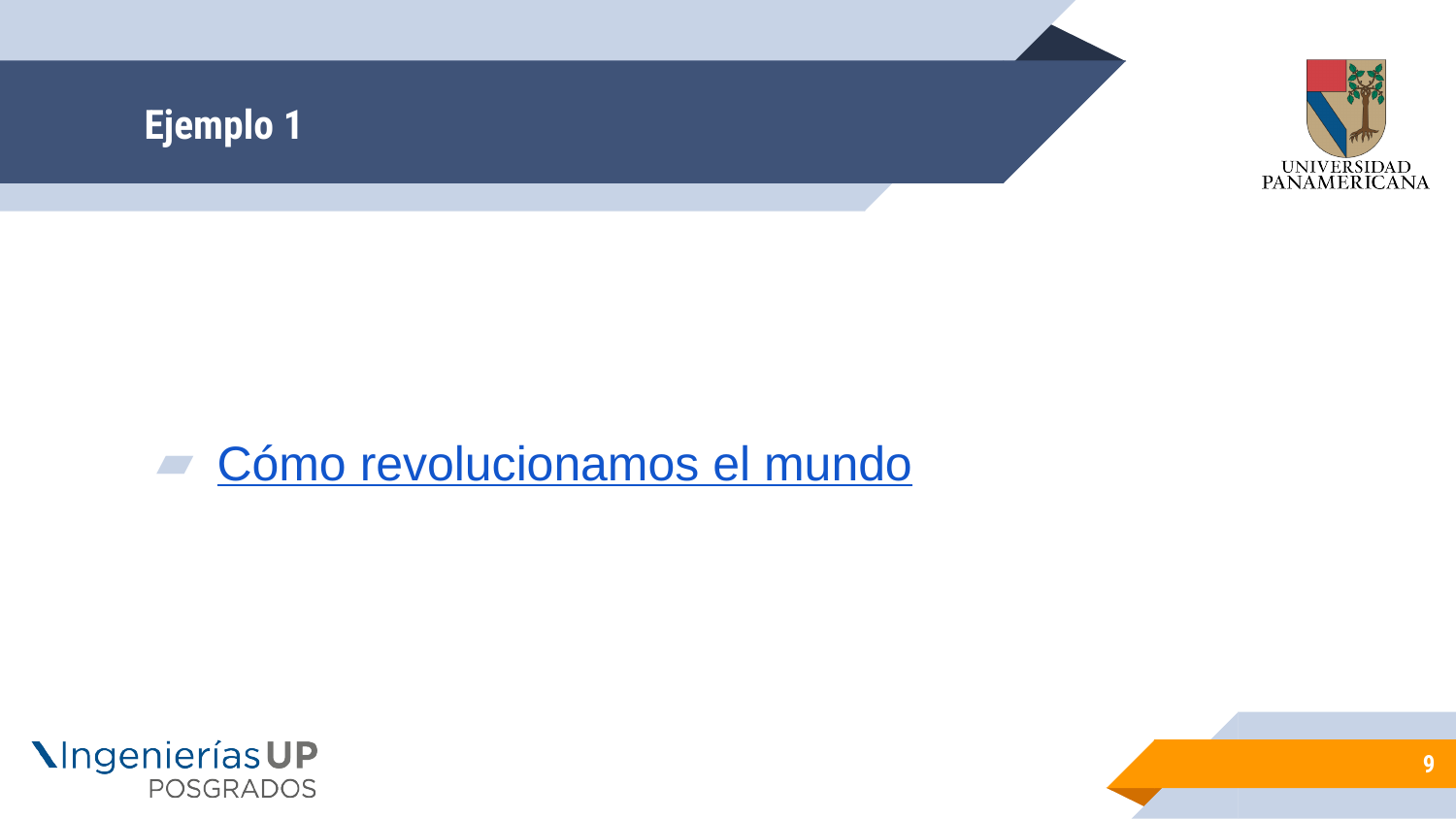

# Ejemplo 1
Cómo revolucionamos el mundo
9